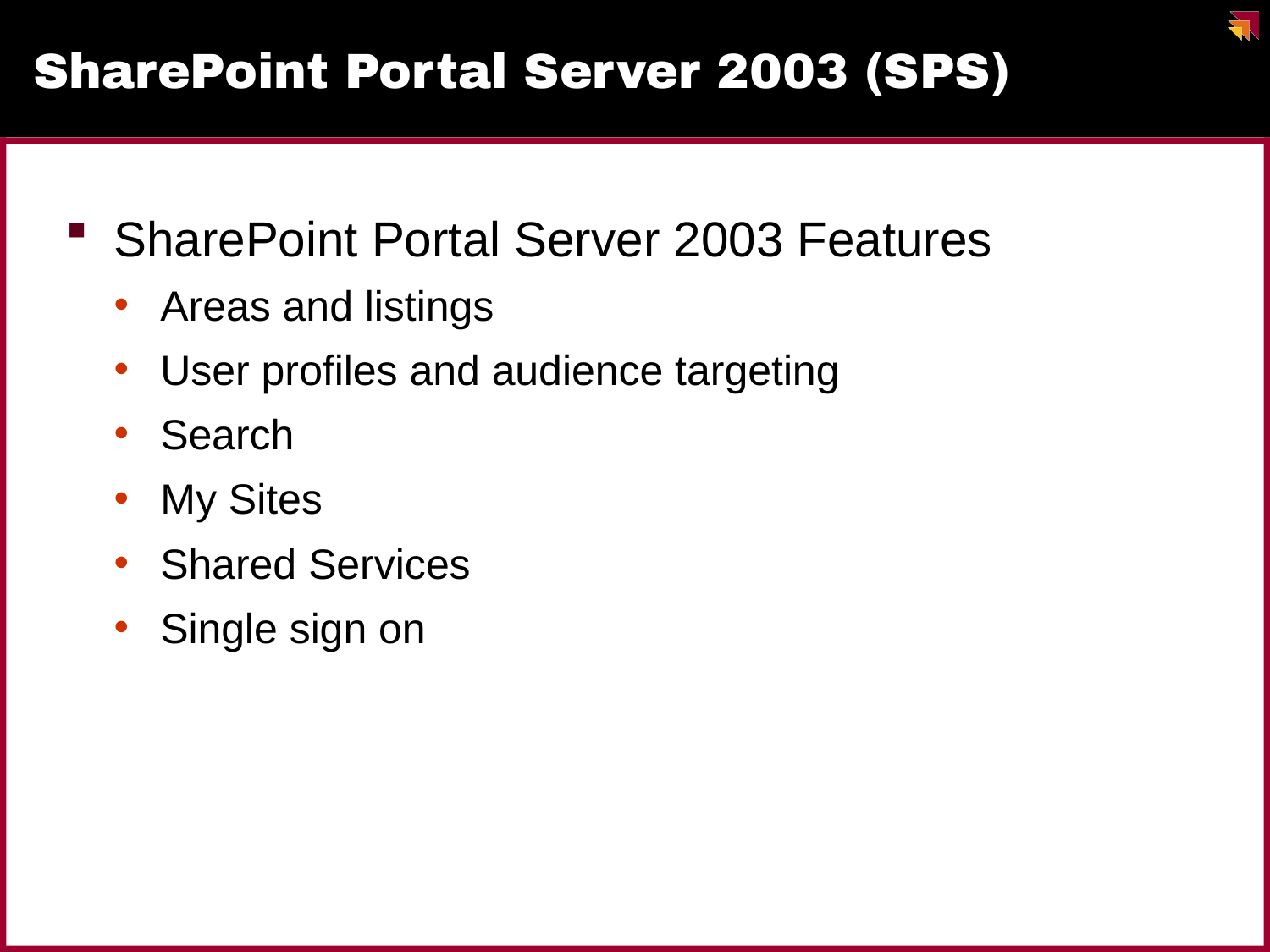

# SharePoint Portal Server 2003 (SPS)
SharePoint Portal Server 2003 Features
Areas and listings
User profiles and audience targeting
Search
My Sites
Shared Services
Single sign on